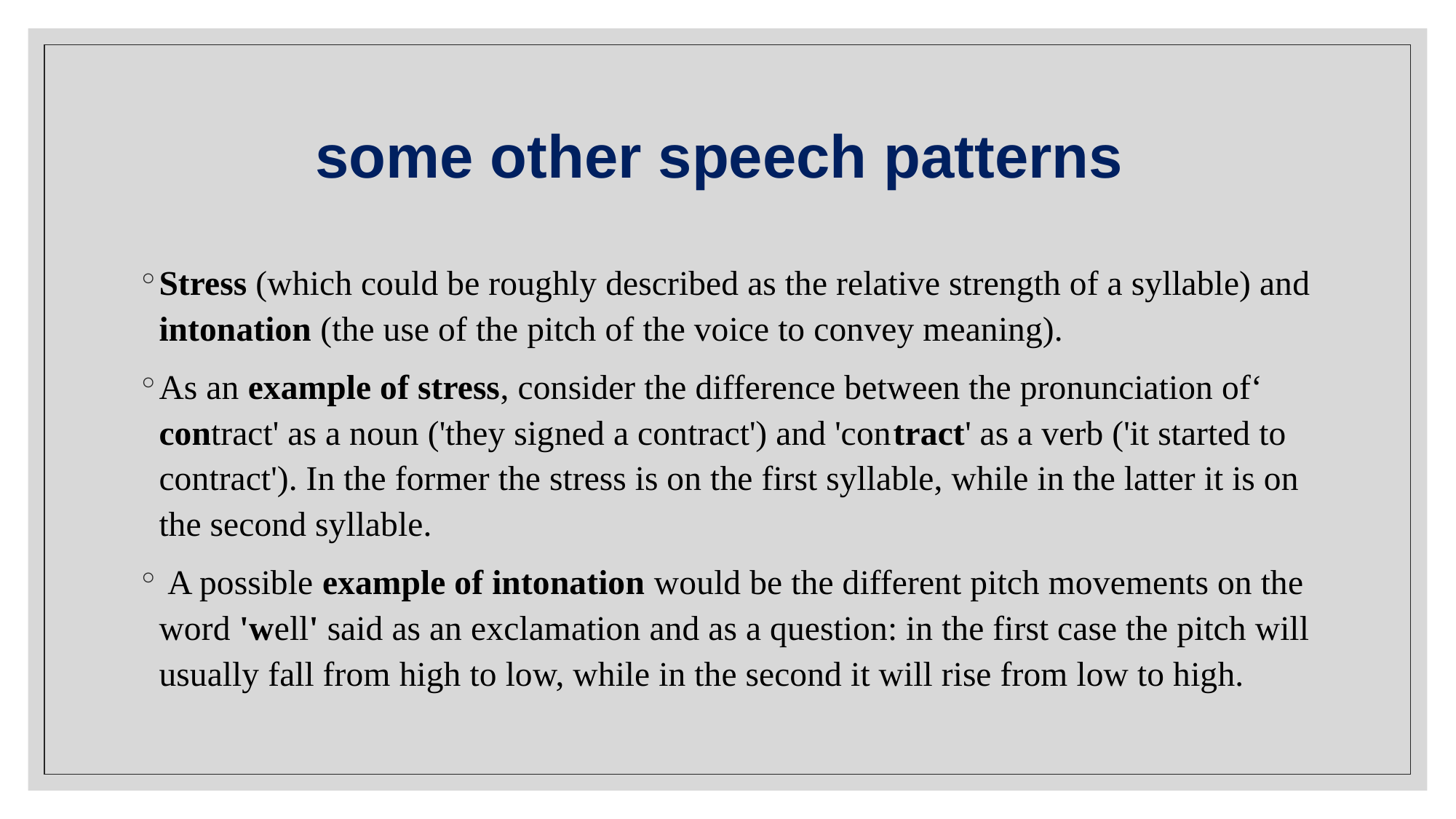

# some other speech patterns
Stress (which could be roughly described as the relative strength of a syllable) and intonation (the use of the pitch of the voice to convey meaning).
As an example of stress, consider the difference between the pronunciation of‘ contract' as a noun ('they signed a contract') and 'contract' as a verb ('it started to contract'). In the former the stress is on the first syllable, while in the latter it is on the second syllable.
 A possible example of intonation would be the different pitch movements on the word 'well' said as an exclamation and as a question: in the first case the pitch will usually fall from high to low, while in the second it will rise from low to high.